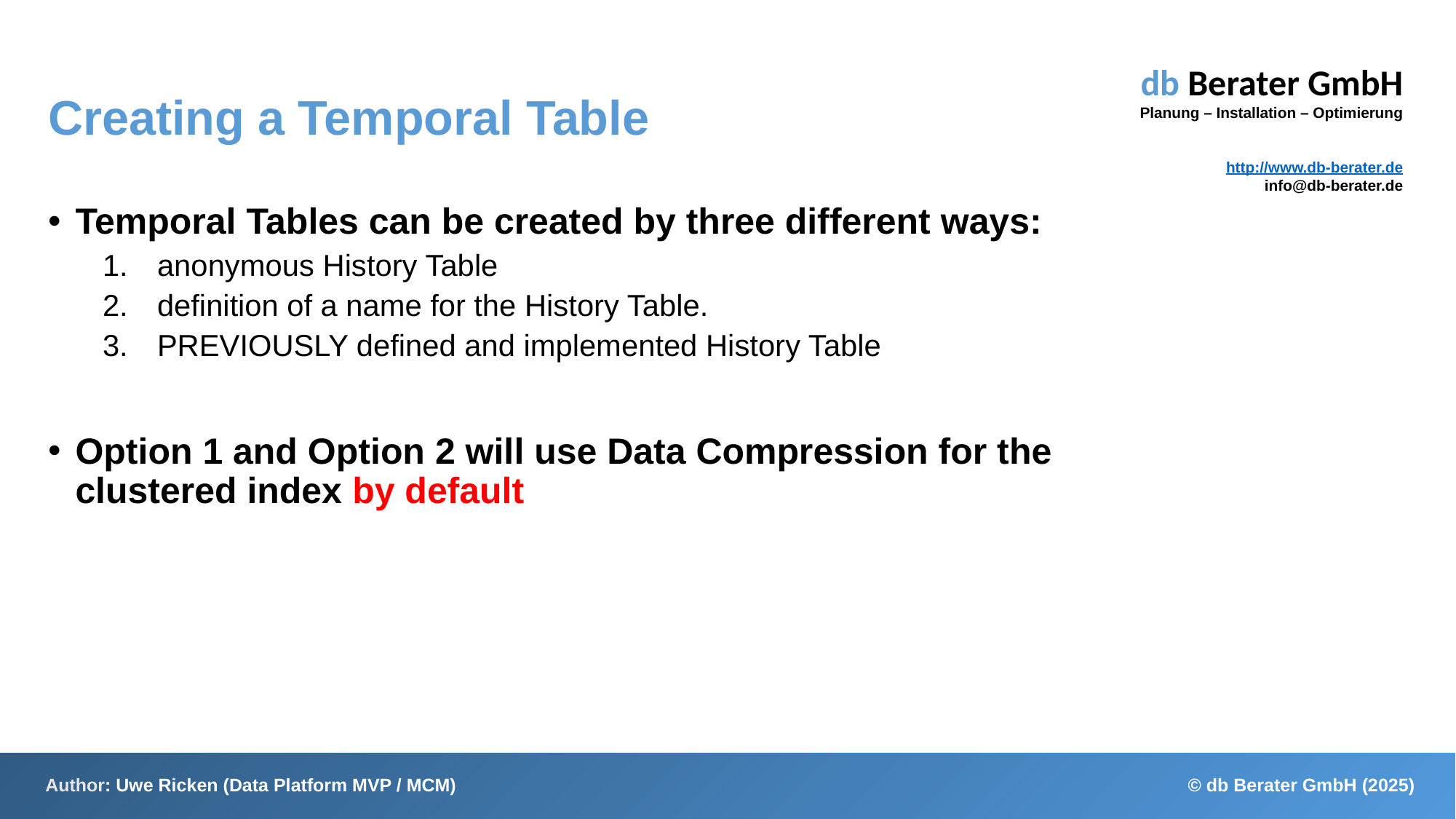

# Creating a Temporal Table
Temporal Tables can be created by three different ways:
anonymous History Table
definition of a name for the History Table.
PREVIOUSLY defined and implemented History Table

Option 1 and Option 2 will use Data Compression for the clustered index by default